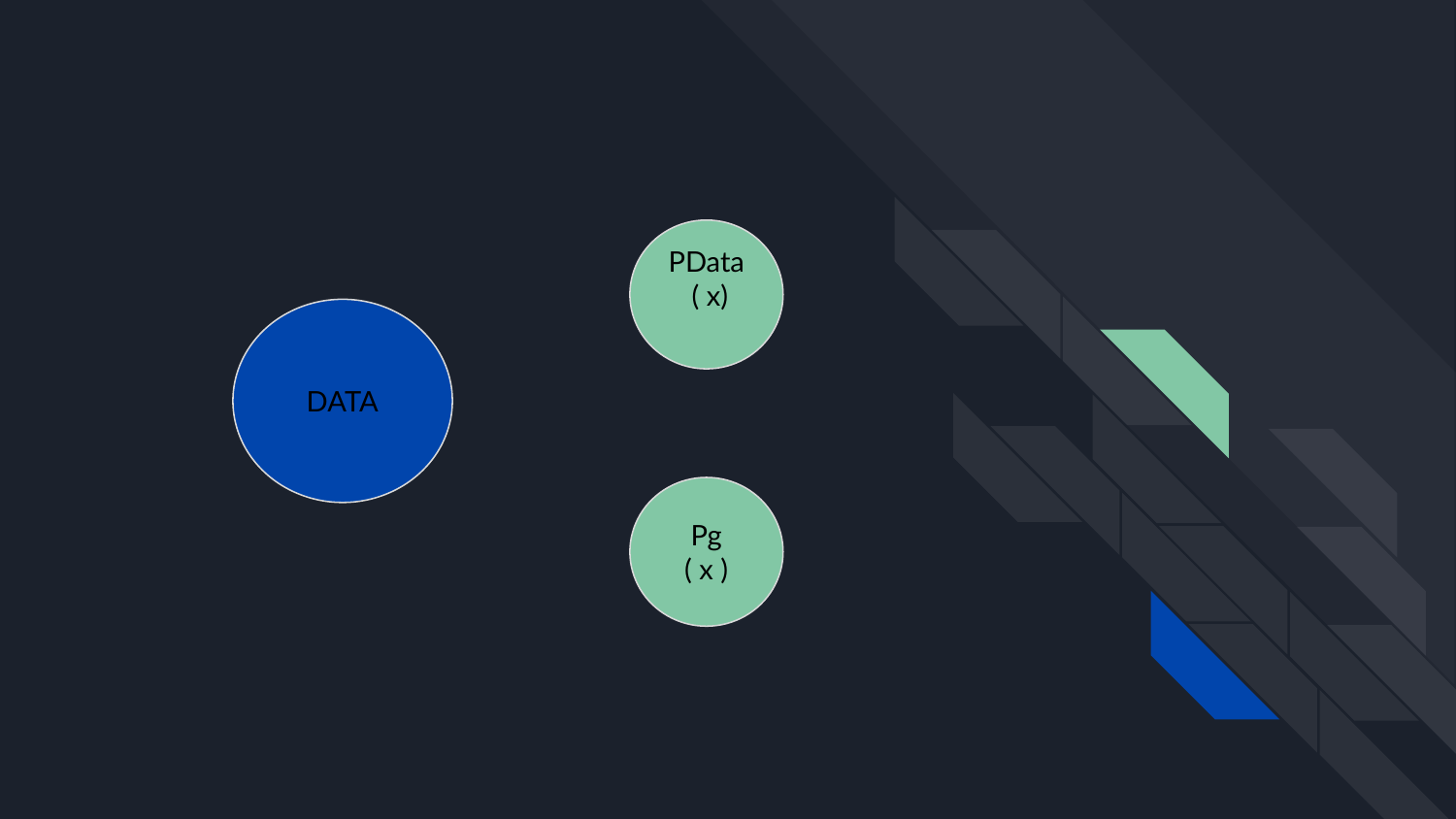

#
PData
 ( x)

DATA
Pg
( x )